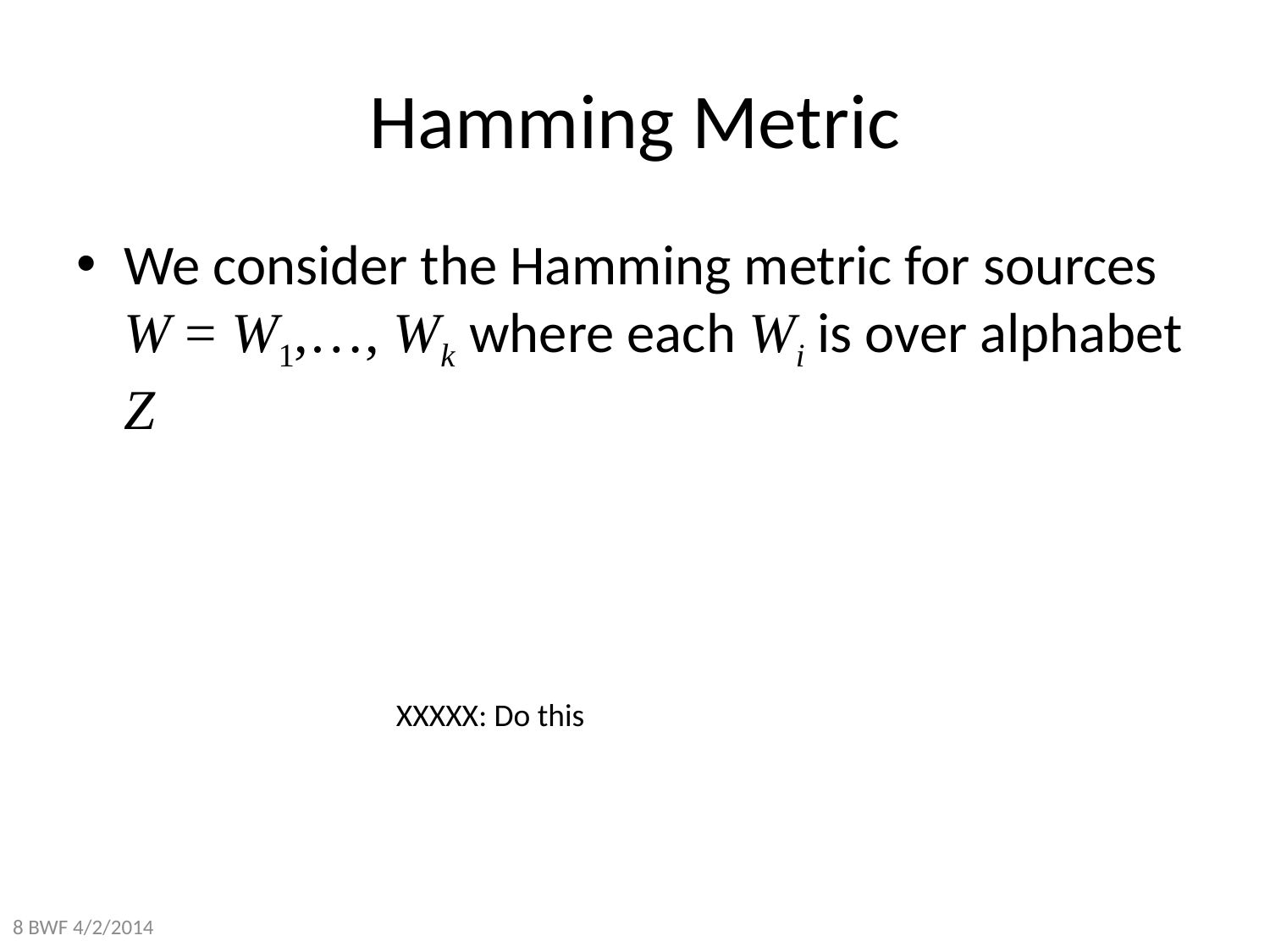

# Hamming Metric
We consider the Hamming metric for sources
W = W1,…, Wk where each Wi is over alphabet Z

XXXXX: Do this
8 BWF 4/2/2014